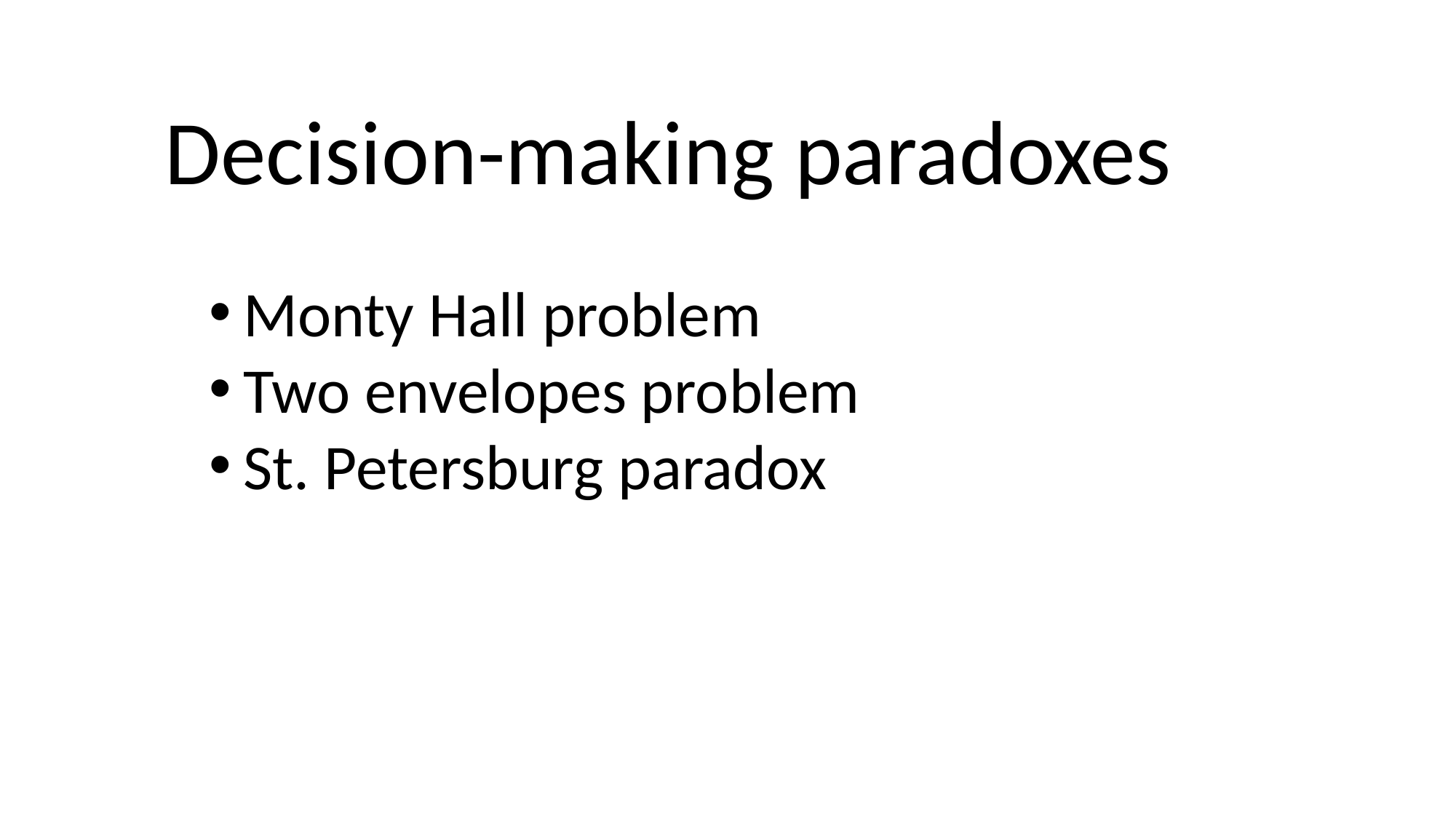

# Decision-making paradoxes
Monty Hall problem
Two envelopes problem
St. Petersburg paradox